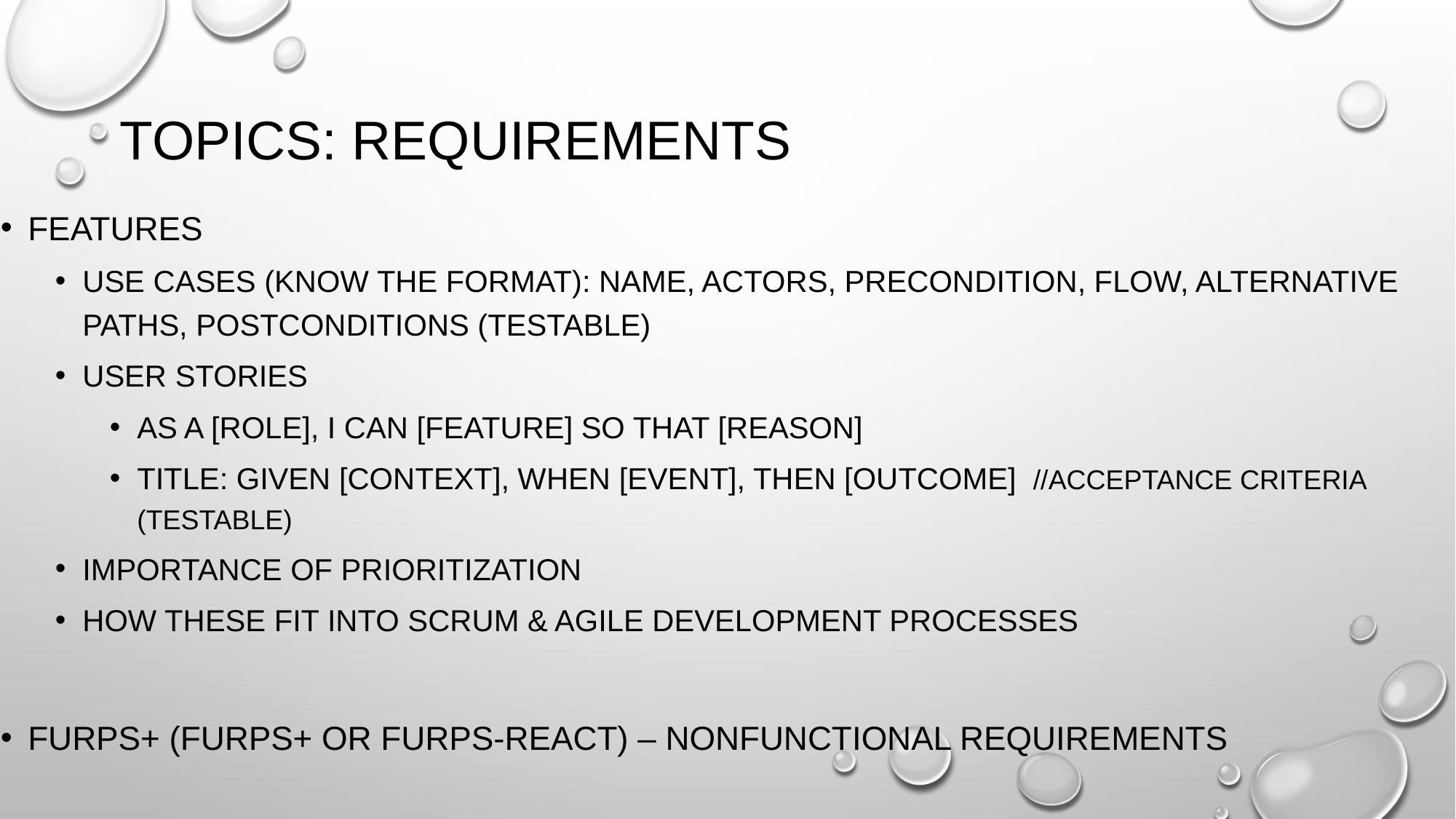

# Topics: Requirements
Features
Use cases (know the format): name, actors, precondition, flow, alternative paths, postconditions (testable)
User stories
As a [role], I can [feature] so that [reason]
Title: Given [context], When [event], Then [outcome]  //acceptance criteria (testable)
Importance of prioritization
How these fit into Scrum & agile development processes

FURPS+ (Furps+ or FURPS-REACT) – nonfunctional requirements